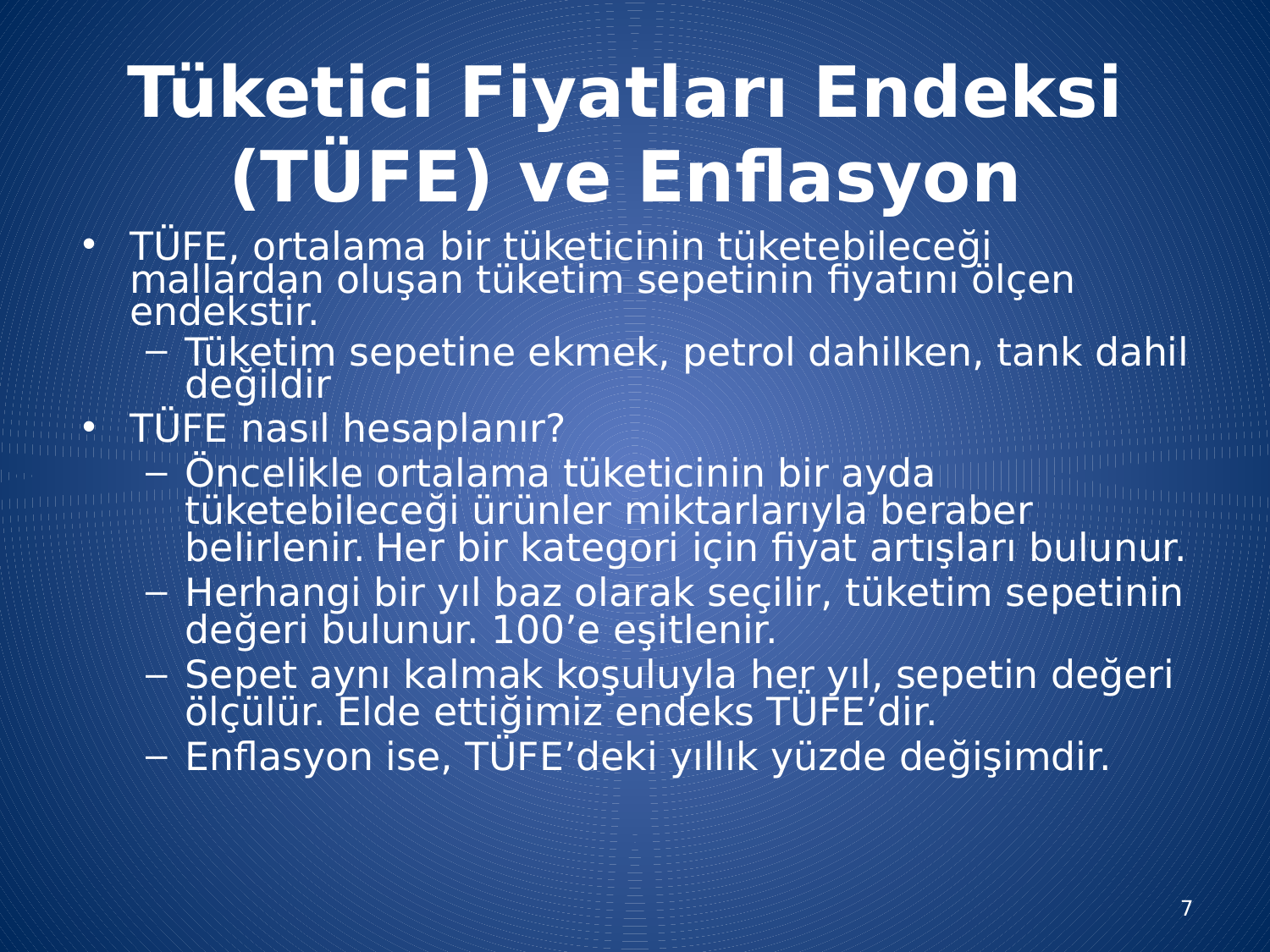

Tüketici Fiyatları Endeksi (TÜFE) ve Enflasyon
TÜFE, ortalama bir tüketicinin tüketebileceği mallardan oluşan tüketim sepetinin fiyatını ölçen endekstir.
Tüketim sepetine ekmek, petrol dahilken, tank dahil değildir
TÜFE nasıl hesaplanır?
Öncelikle ortalama tüketicinin bir ayda tüketebileceği ürünler miktarlarıyla beraber belirlenir. Her bir kategori için fiyat artışları bulunur.
Herhangi bir yıl baz olarak seçilir, tüketim sepetinin değeri bulunur. 100’e eşitlenir.
Sepet aynı kalmak koşuluyla her yıl, sepetin değeri ölçülür. Elde ettiğimiz endeks TÜFE’dir.
Enflasyon ise, TÜFE’deki yıllık yüzde değişimdir.

7